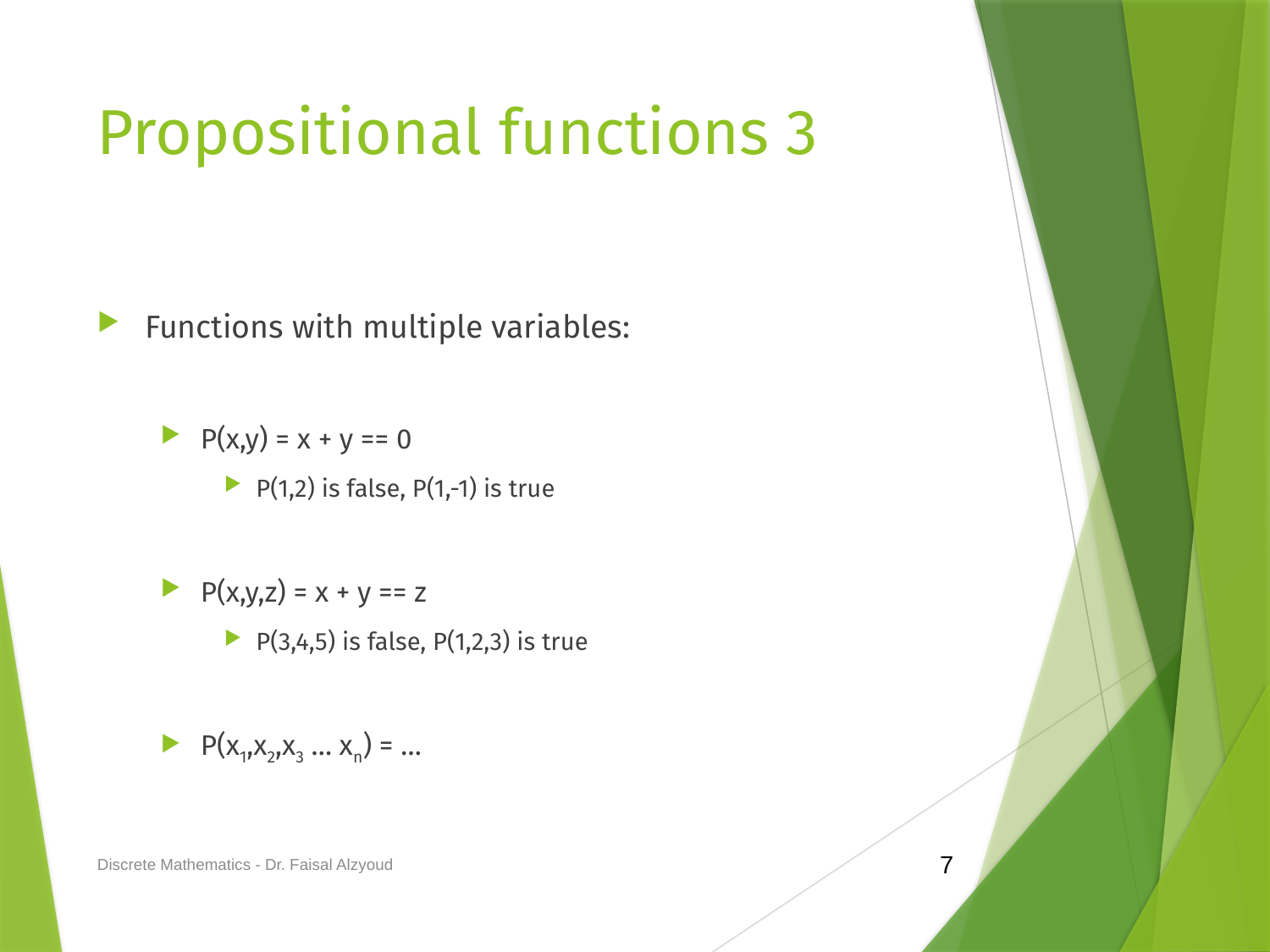

# Propositional functions 3
Functions with multiple variables:

P(x,y) = x + y == 0
P(1,2) is false, P(1,-1) is true

P(x,y,z) = x + y == z
P(3,4,5) is false, P(1,2,3) is true

P(x1,x2,x3 … xn) = …
Discrete Mathematics - Dr. Faisal Alzyoud
7